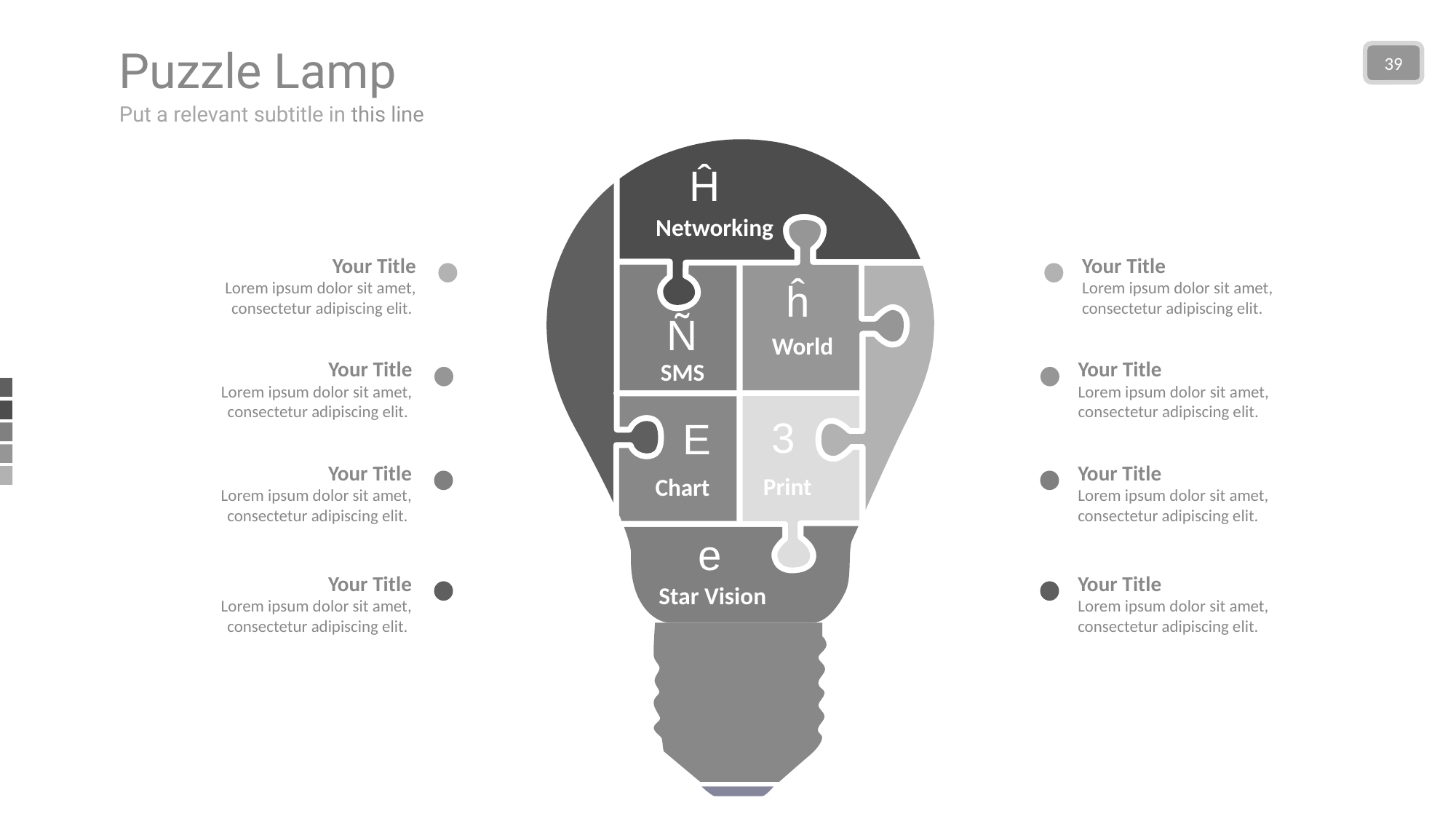

Puzzle Lamp
39
Put a relevant subtitle in this line

Ĥ
Networking
Your Title
Lorem ipsum dolor sit amet, consectetur adipiscing elit.

Your Title
Lorem ipsum dolor sit amet, consectetur adipiscing elit.

Your Title
Lorem ipsum dolor sit amet, consectetur adipiscing elit.

Your Title
Lorem ipsum dolor sit amet, consectetur adipiscing elit.

Your Title
Lorem ipsum dolor sit amet, consectetur adipiscing elit.

Your Title
Lorem ipsum dolor sit amet, consectetur adipiscing elit.

Your Title
Lorem ipsum dolor sit amet, consectetur adipiscing elit.

Your Title
Lorem ipsum dolor sit amet, consectetur adipiscing elit.

ĥ
Ñ
World
SMS
3
E

Print
Chart
e
Star Vision